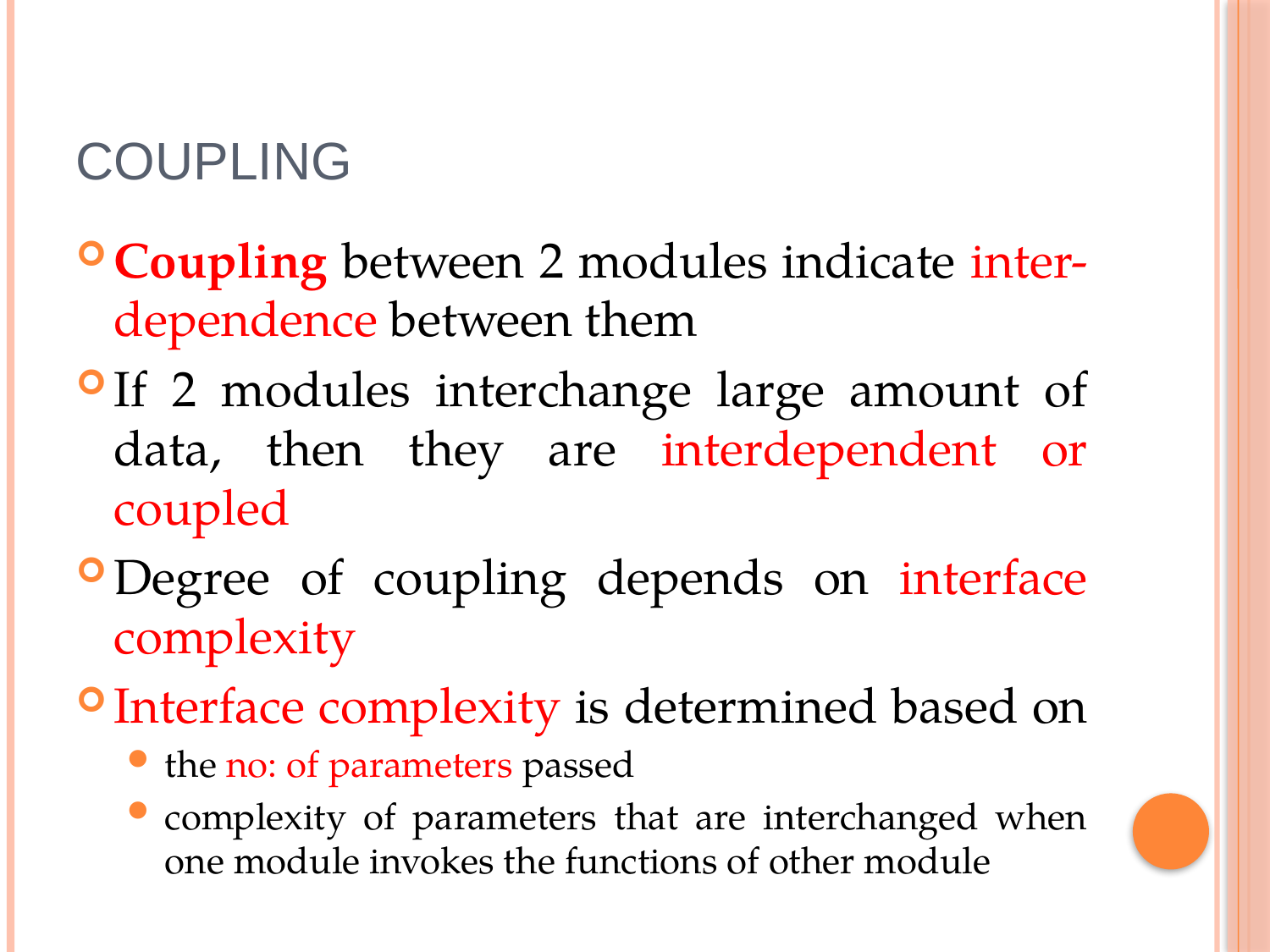

# Coupling
Coupling between 2 modules indicate inter-dependence between them
If 2 modules interchange large amount of data, then they are interdependent or coupled
Degree of coupling depends on interface complexity
Interface complexity is determined based on
the no: of parameters passed
complexity of parameters that are interchanged when one module invokes the functions of other module

134